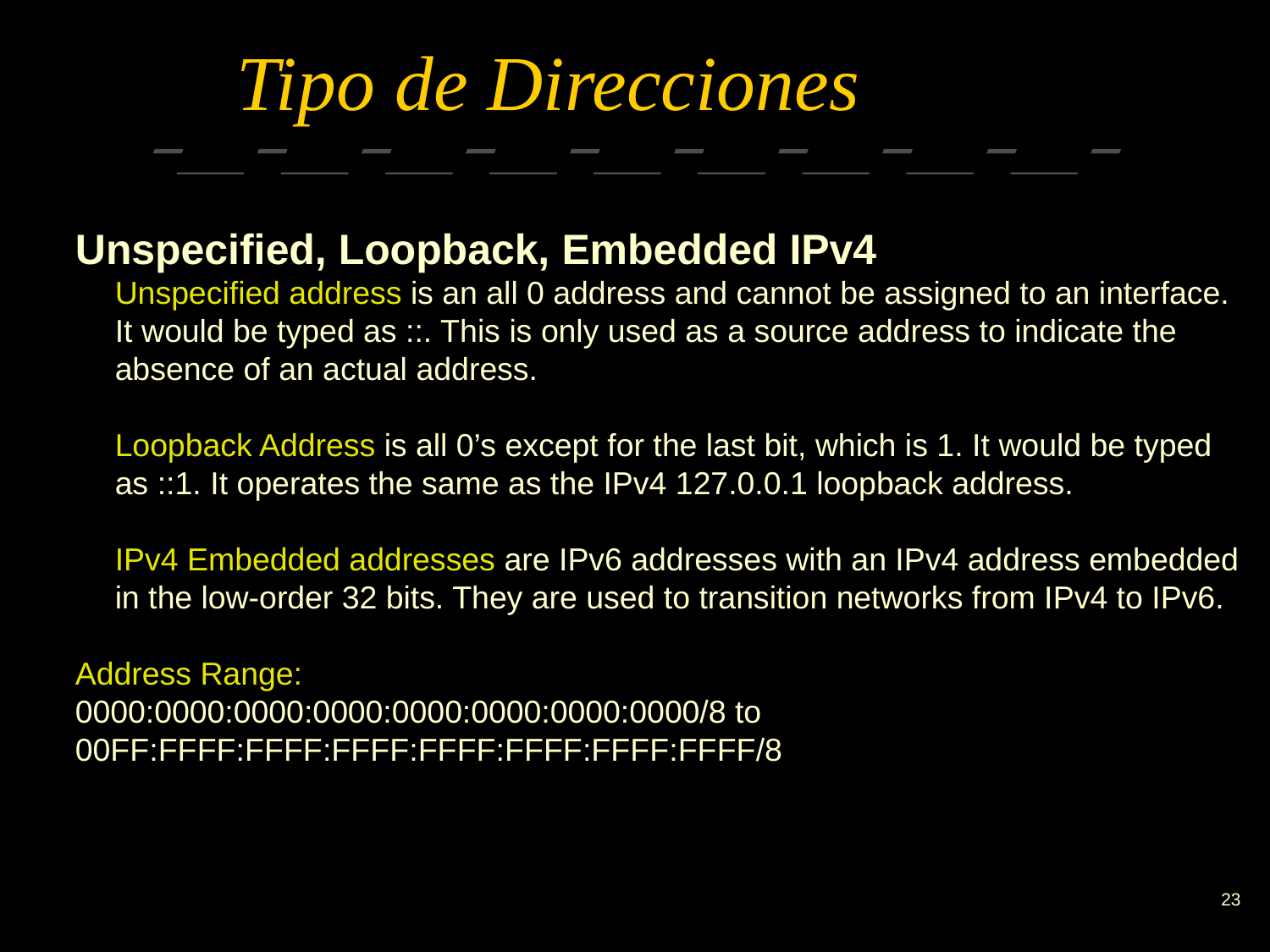

# Tipo de Direcciones
Unspecified, Loopback, Embedded IPv4
Unspecified address is an all 0 address and cannot be assigned to an interface. It would be typed as ::. This is only used as a source address to indicate the absence of an actual address.

Loopback Address is all 0’s except for the last bit, which is 1. It would be typed as ::1. It operates the same as the IPv4 127.0.0.1 loopback address.

IPv4 Embedded addresses are IPv6 addresses with an IPv4 address embedded in the low-order 32 bits. They are used to transition networks from IPv4 to IPv6.

Address Range:
0000:0000:0000:0000:0000:0000:0000:0000/8 to 00FF:FFFF:FFFF:FFFF:FFFF:FFFF:FFFF:FFFF/8
23